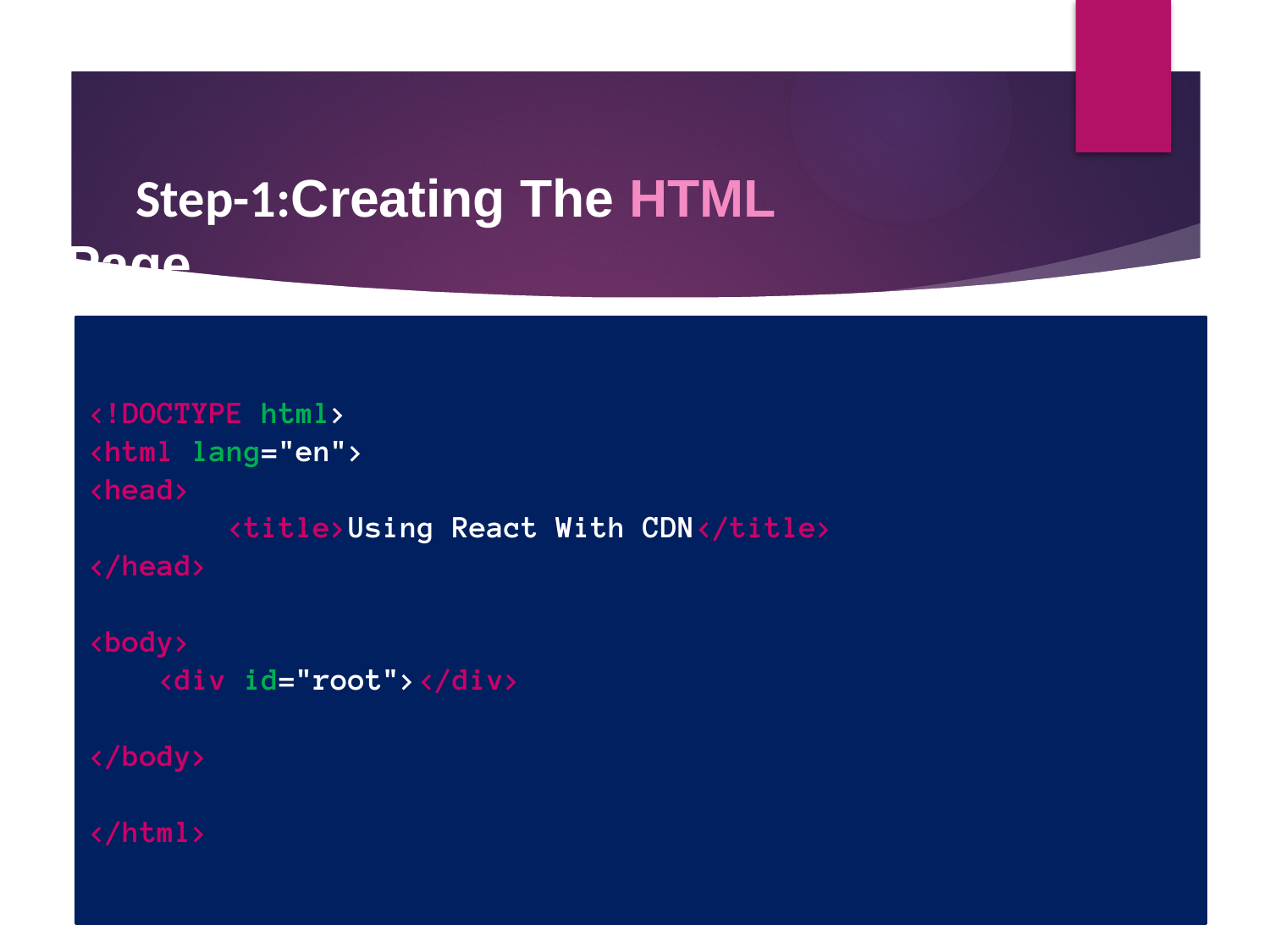

#

    Step-1:Creating The HTML Page
<!DOCTYPE html>
<html lang="en">
<head>
        <title>Using React With CDN</title>
</head>

<body>
    <div id="root"></div>

</body>

</html>
Create a new HTML document with the following contents: